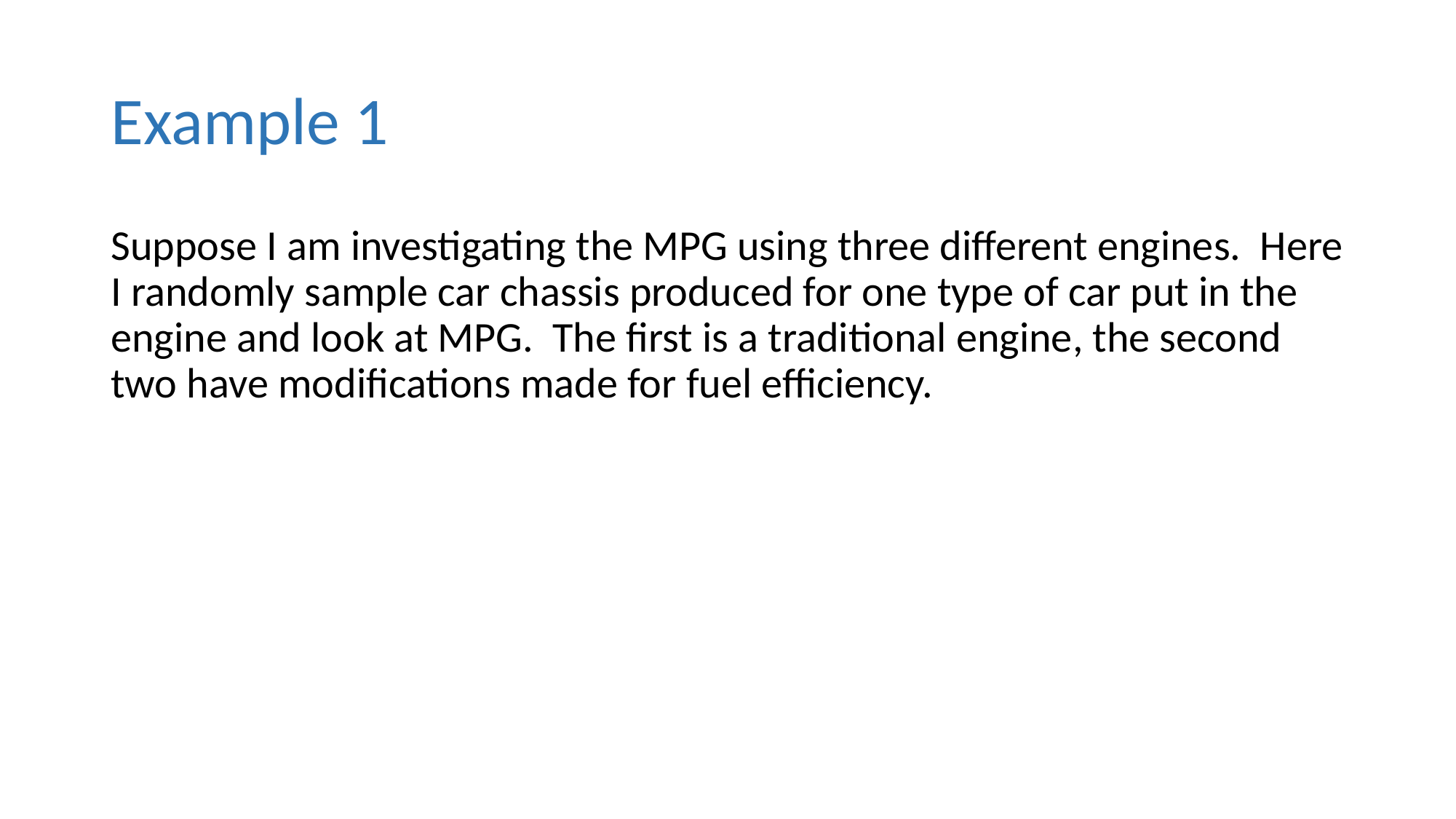

# Example 1
Suppose I am investigating the MPG using three different engines.  Here I randomly sample car chassis produced for one type of car put in the engine and look at MPG.  The first is a traditional engine, the second two have modifications made for fuel efficiency.